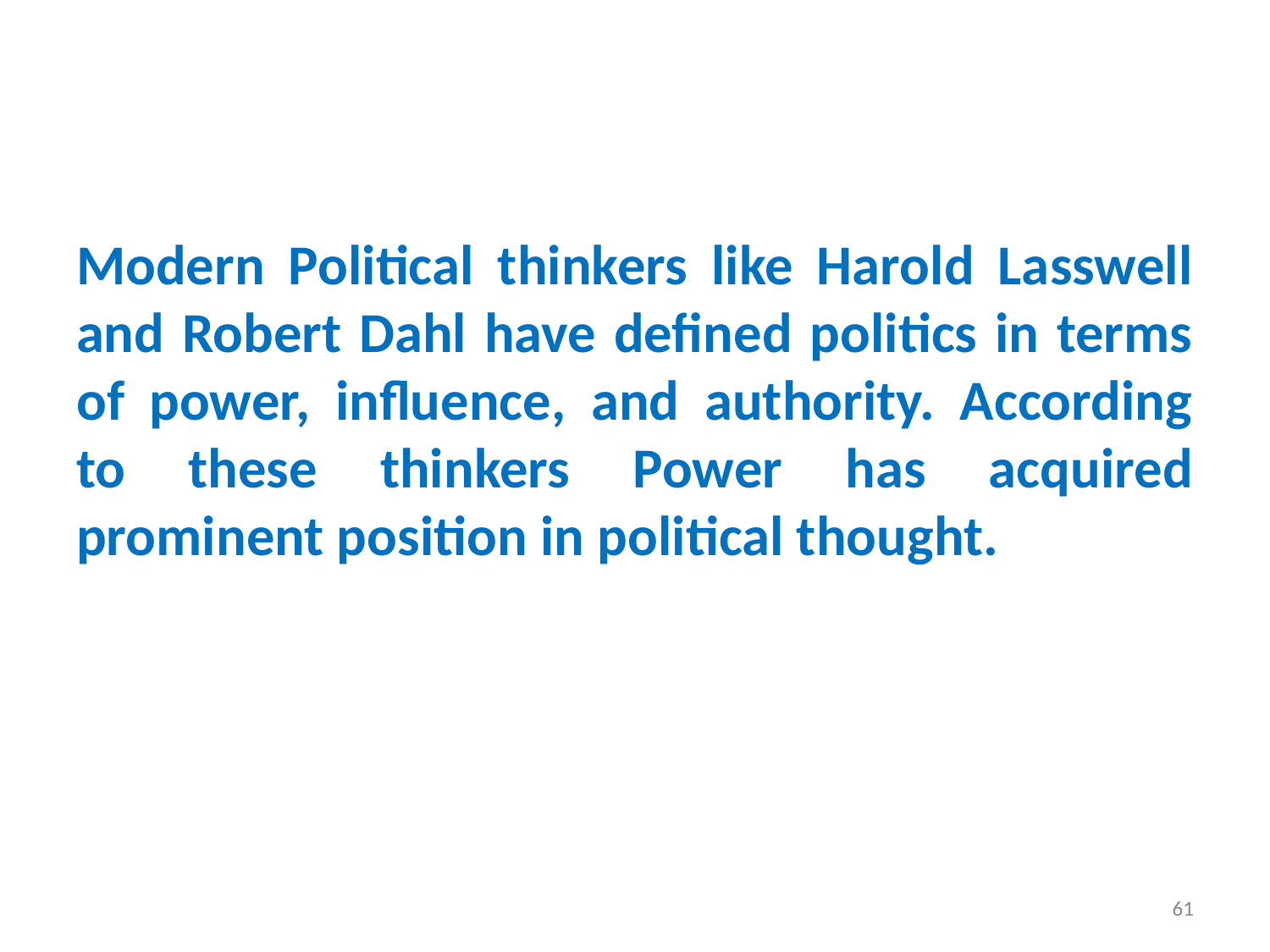

#
Modern Political thinkers like Harold Lasswell and Robert Dahl have defined politics in terms of power, influence, and authority. According to these thinkers Power has acquired prominent position in political thought.

61